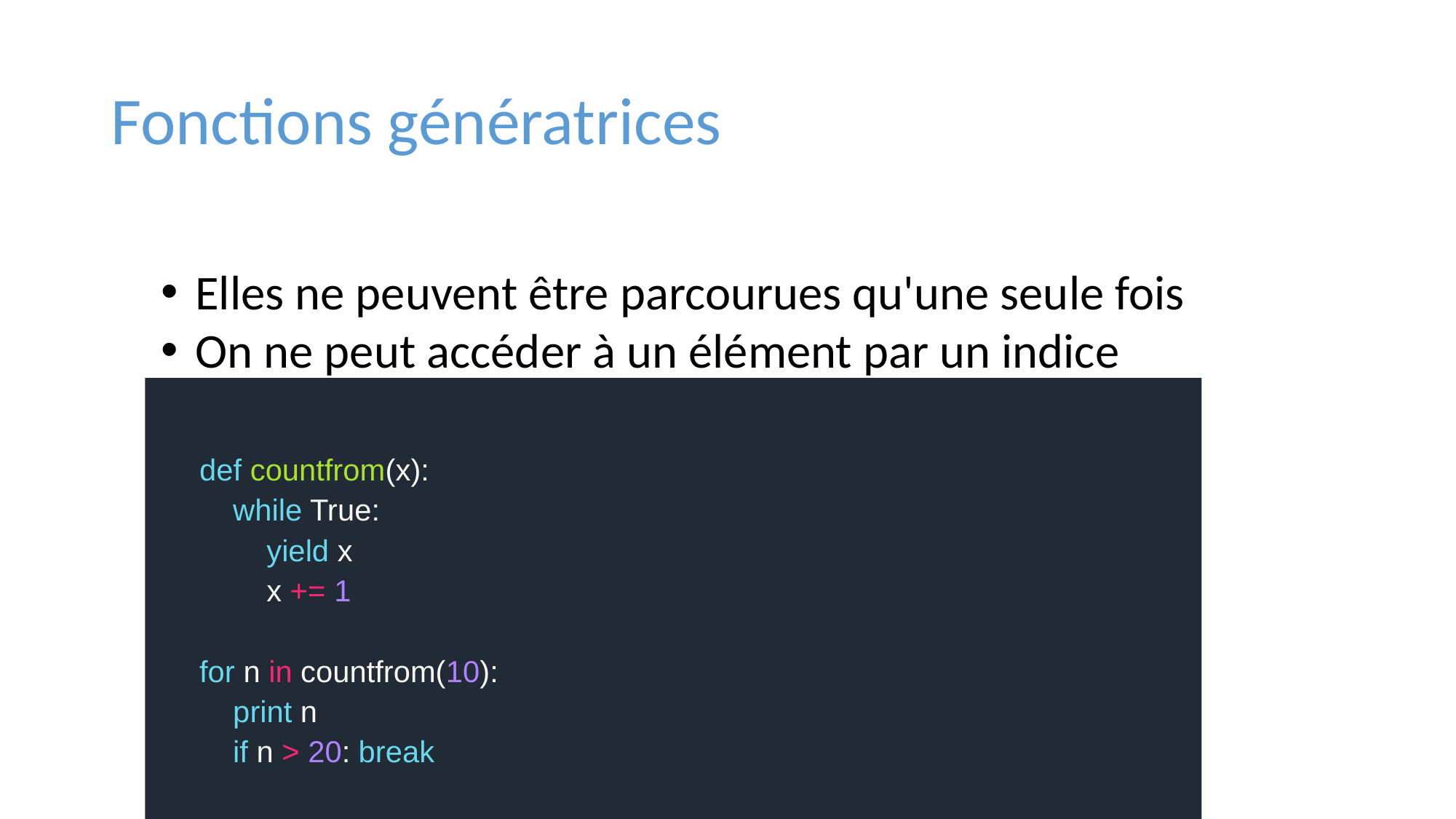

# Fonctions génératrices
Elles ne peuvent être parcourues qu'une seule fois
On ne peut accéder à un élément par un indice

def countfrom(x):
    while True:
        yield x
        x += 1

for n in countfrom(10):
    print n
    if n > 20: break